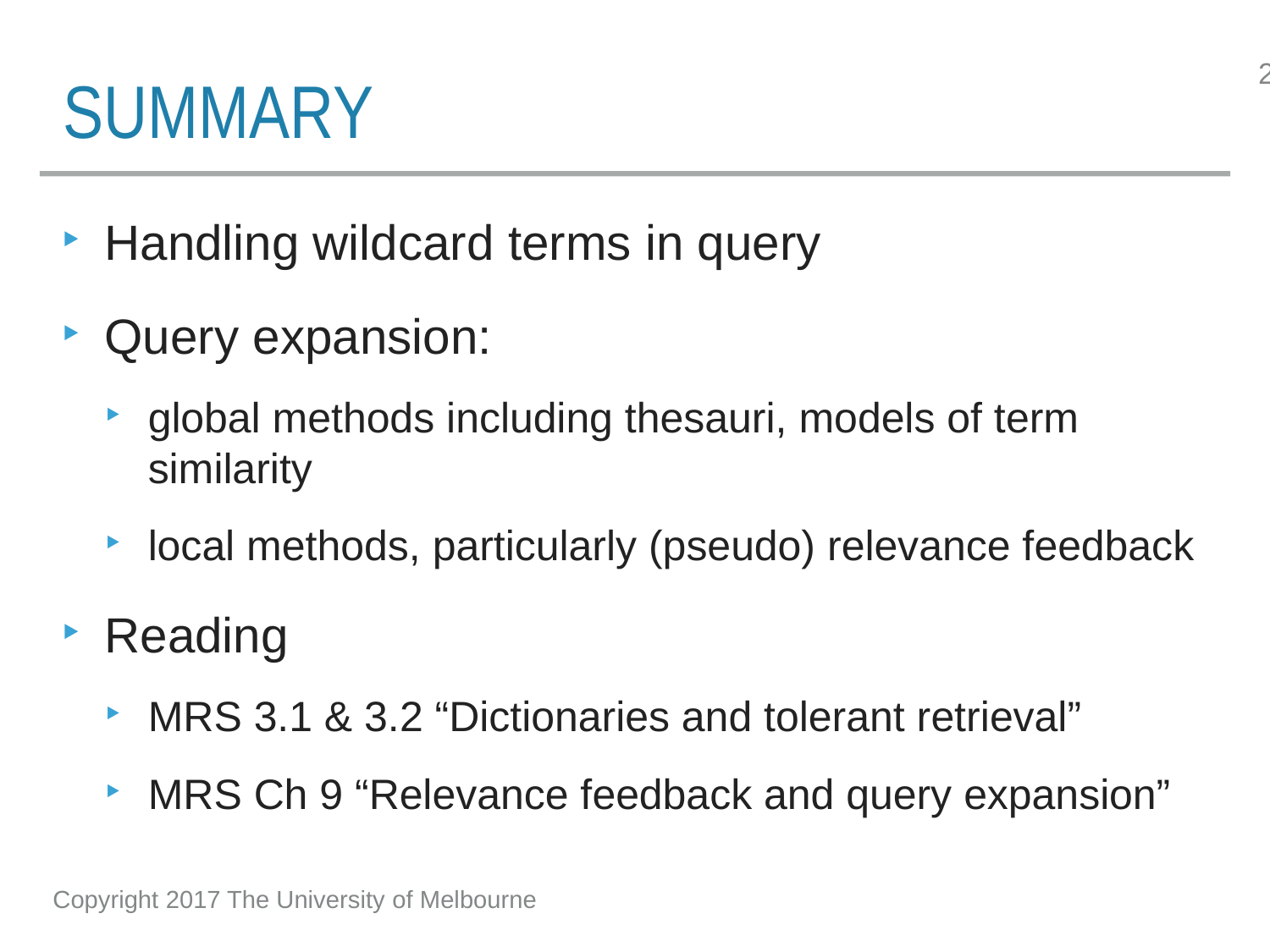

# Summary
Handling wildcard terms in query
Query expansion:
global methods including thesauri, models of term similarity
local methods, particularly (pseudo) relevance feedback
Reading
MRS 3.1 & 3.2 “Dictionaries and tolerant retrieval”
MRS Ch 9 “Relevance feedback and query expansion”